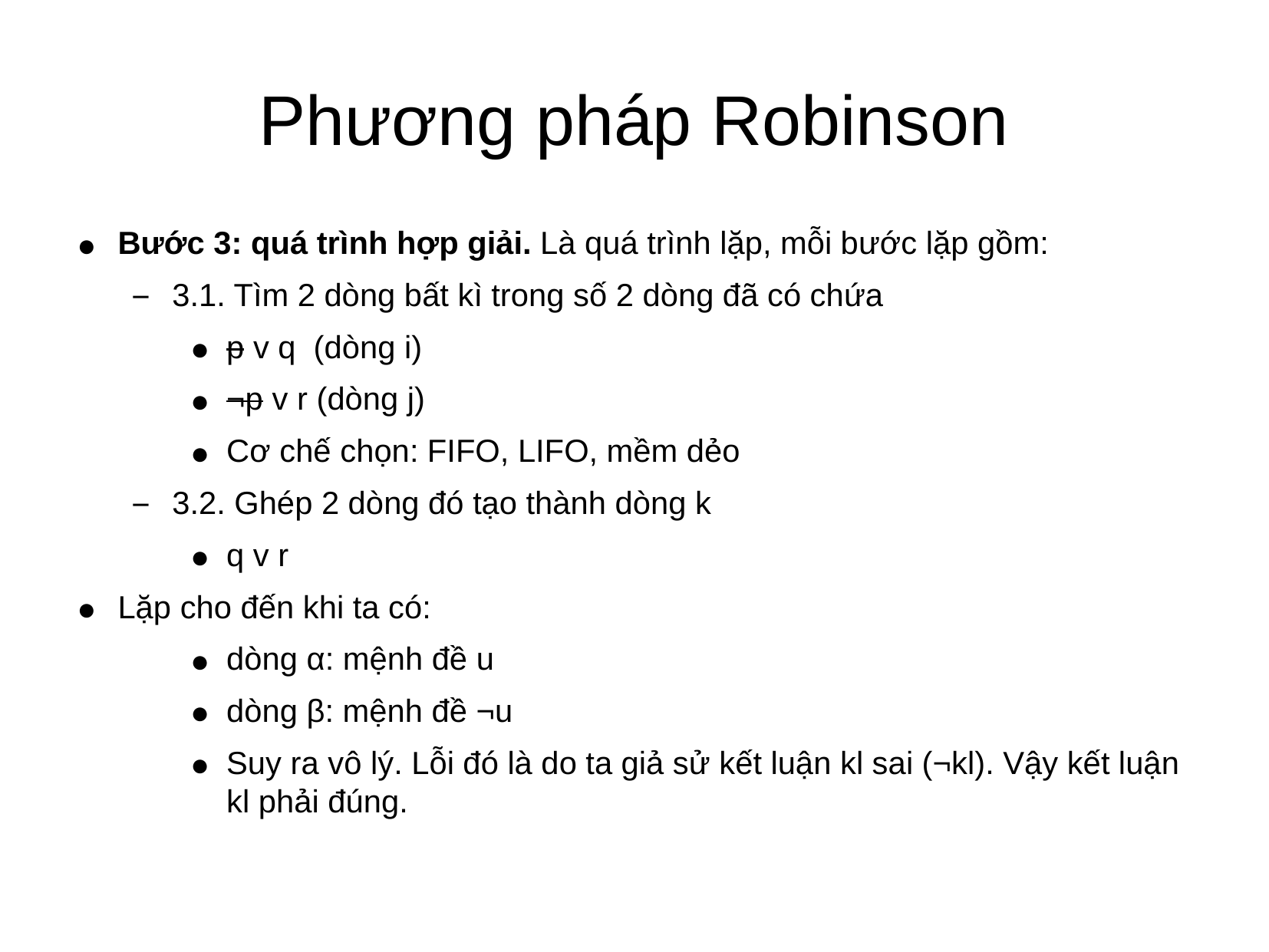

Phương pháp Robinson
Bước 3: quá trình hợp giải. Là quá trình lặp, mỗi bước lặp gồm:
3.1. Tìm 2 dòng bất kì trong số 2 dòng đã có chứa
p v q  (dòng i)
¬p v r (dòng j)
Cơ chế chọn: FIFO, LIFO, mềm dẻo
3.2. Ghép 2 dòng đó tạo thành dòng k
q v r
Lặp cho đến khi ta có:
dòng α: mệnh đề u
dòng β: mệnh đề ¬u
Suy ra vô lý. Lỗi đó là do ta giả sử kết luận kl sai (¬kl). Vậy kết luận kl phải đúng.